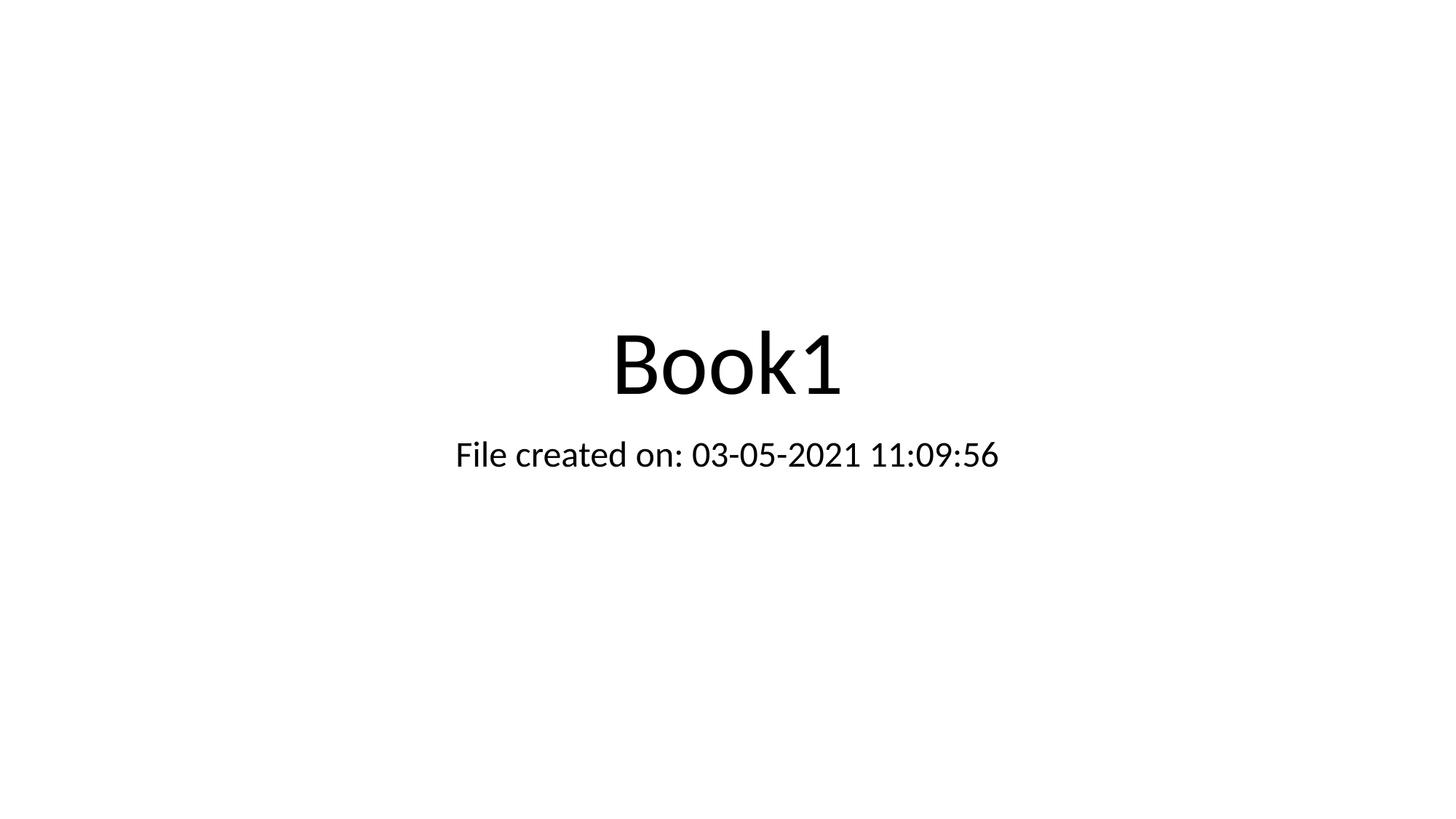

# Book1
File created on: 03-05-2021 11:09:56